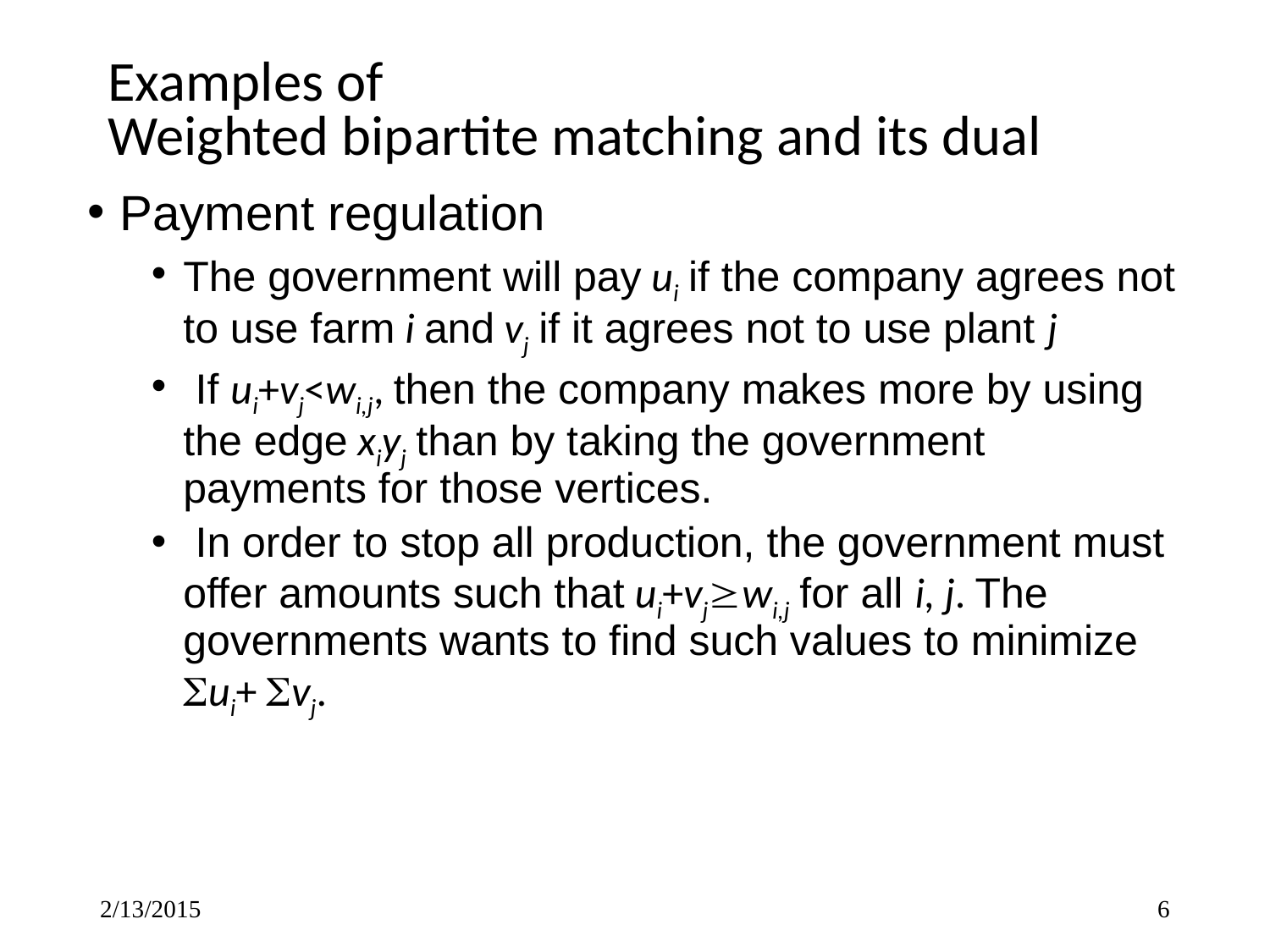

# Examples of Weighted bipartite matching and its dual
Payment regulation
The government will pay ui if the company agrees not to use farm i and vj if it agrees not to use plant j
 If ui+vj<wi,j, then the company makes more by using the edge xiyj than by taking the government payments for those vertices.
 In order to stop all production, the government must offer amounts such that ui+vj≥wi,j for all i, j. The governments wants to find such values to minimize Σui+ Σvj.
2/13/2015
6